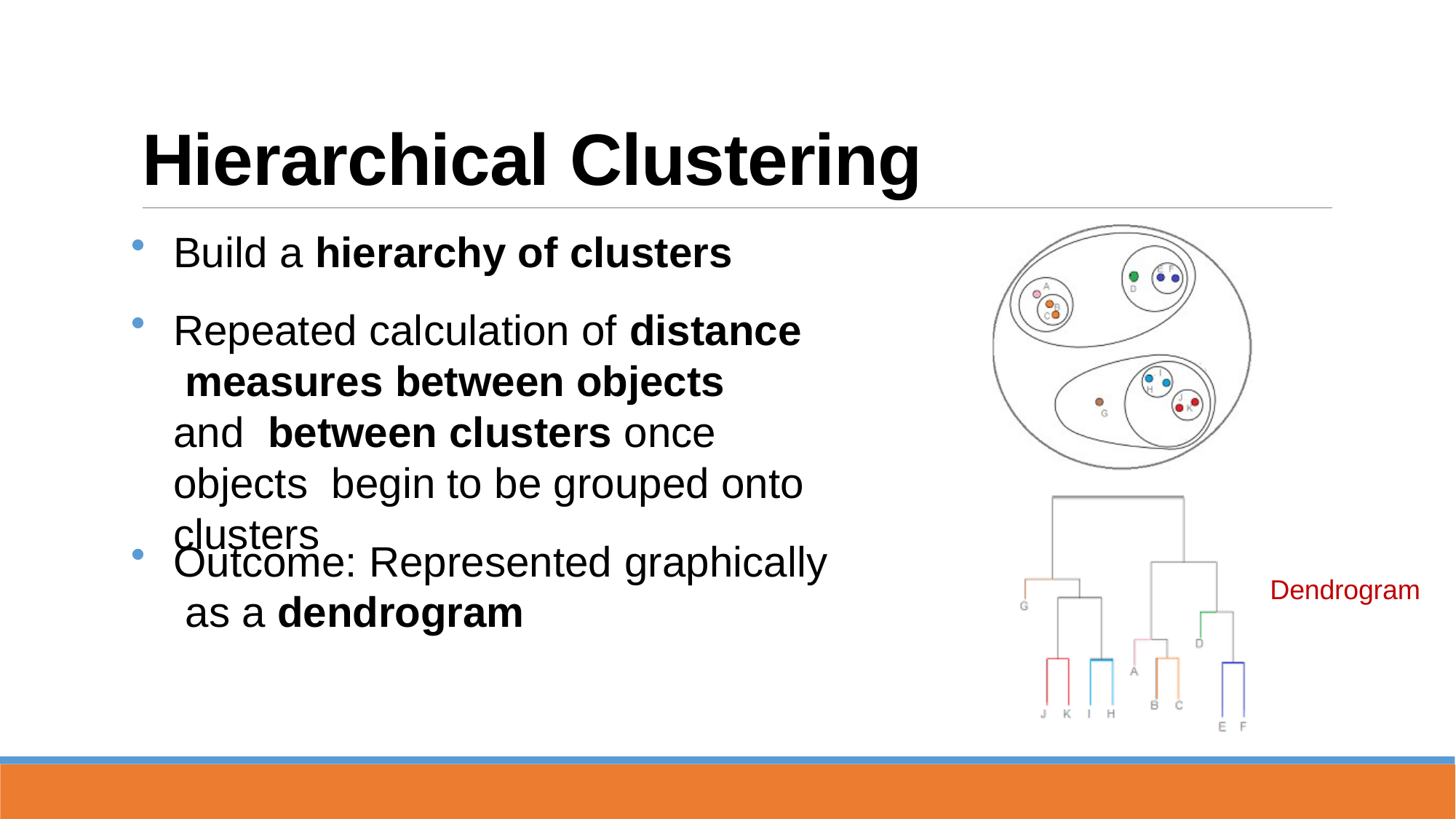

# Hierarchical Clustering
Build a hierarchy of clusters
Repeated calculation of distance  measures between objects and  between clusters once objects  begin to be grouped onto clusters

Outcome: Represented graphically  as a dendrogram
Dendrogram